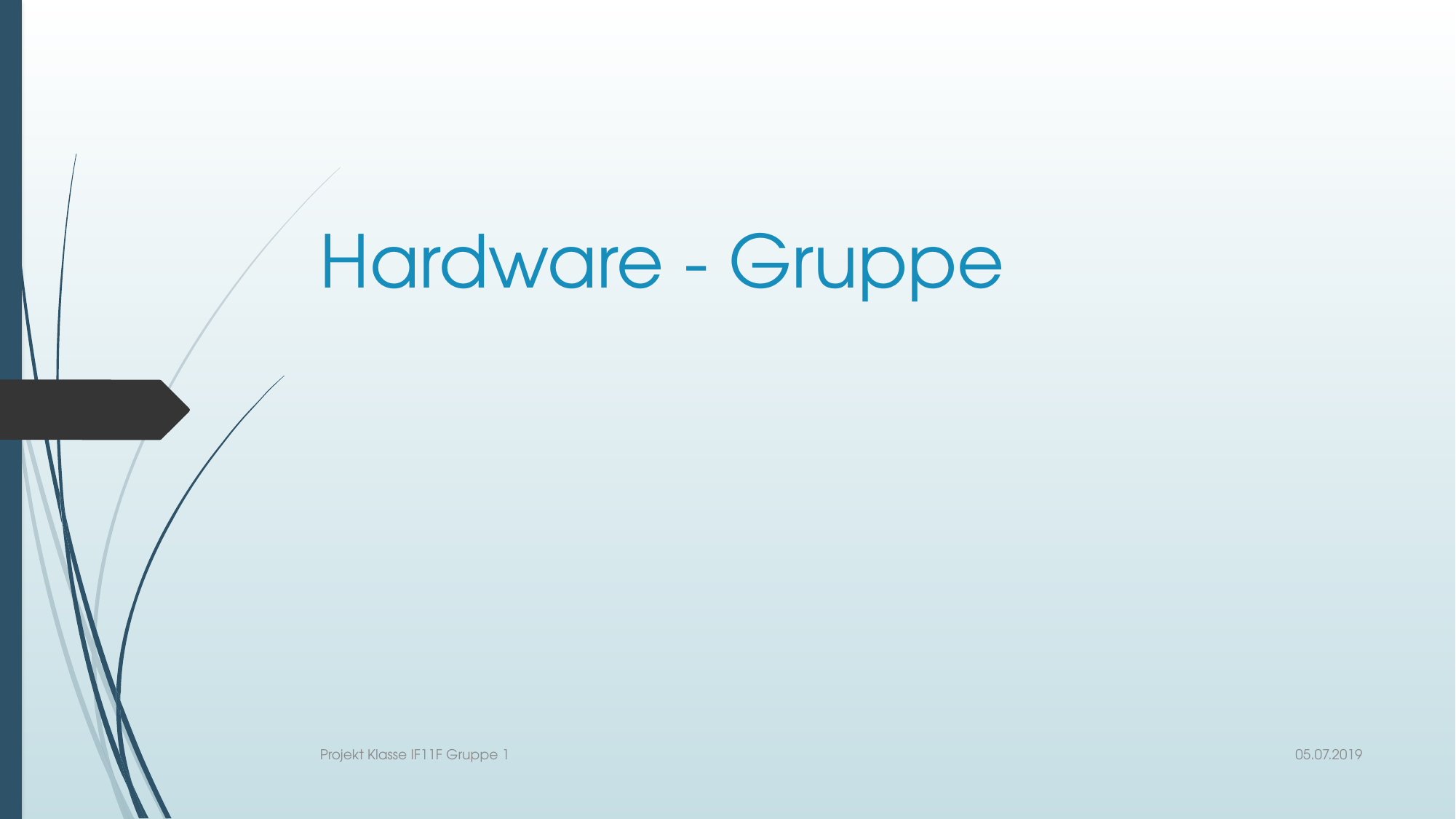

# Hardware - Gruppe

05.07.2019
Projekt Klasse IF11F Gruppe 1